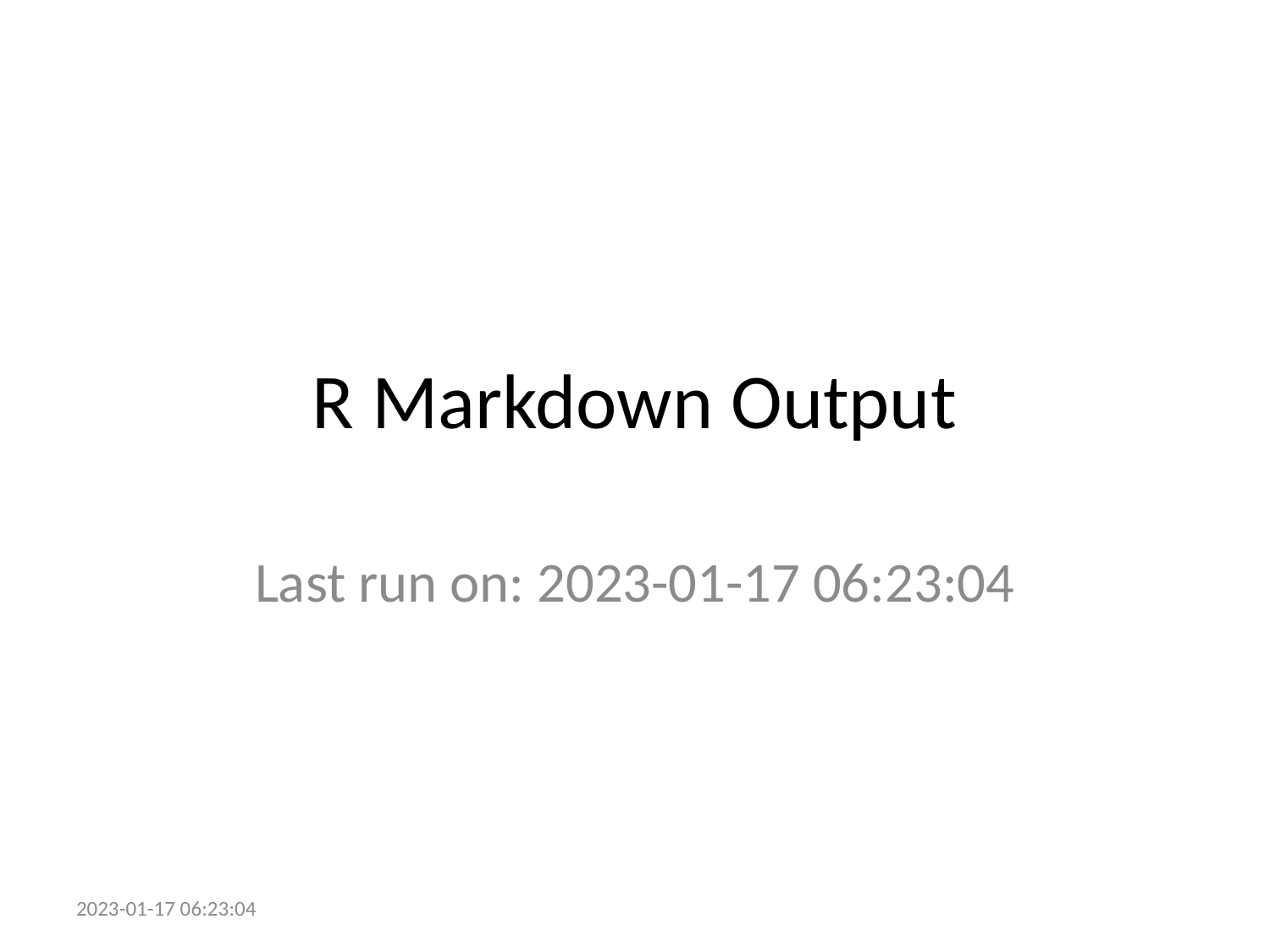

# R Markdown Output
Last run on: 2023-01-17 06:23:04
2023-01-17 06:23:04